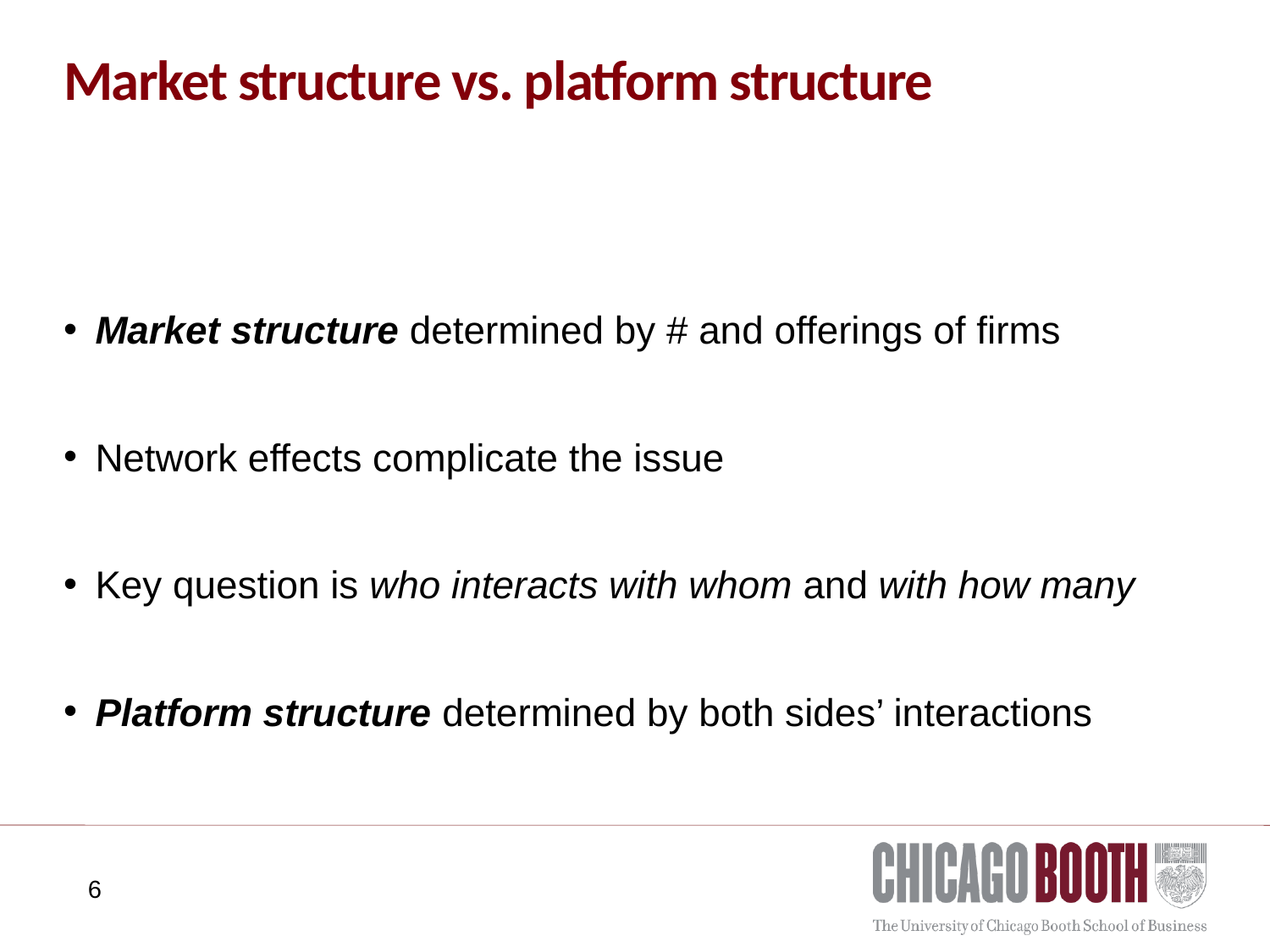

# Market structure vs. platform structure

Market structure determined by # and offerings of firms

Network effects complicate the issue

Key question is who interacts with whom and with how many

Platform structure determined by both sides’ interactions